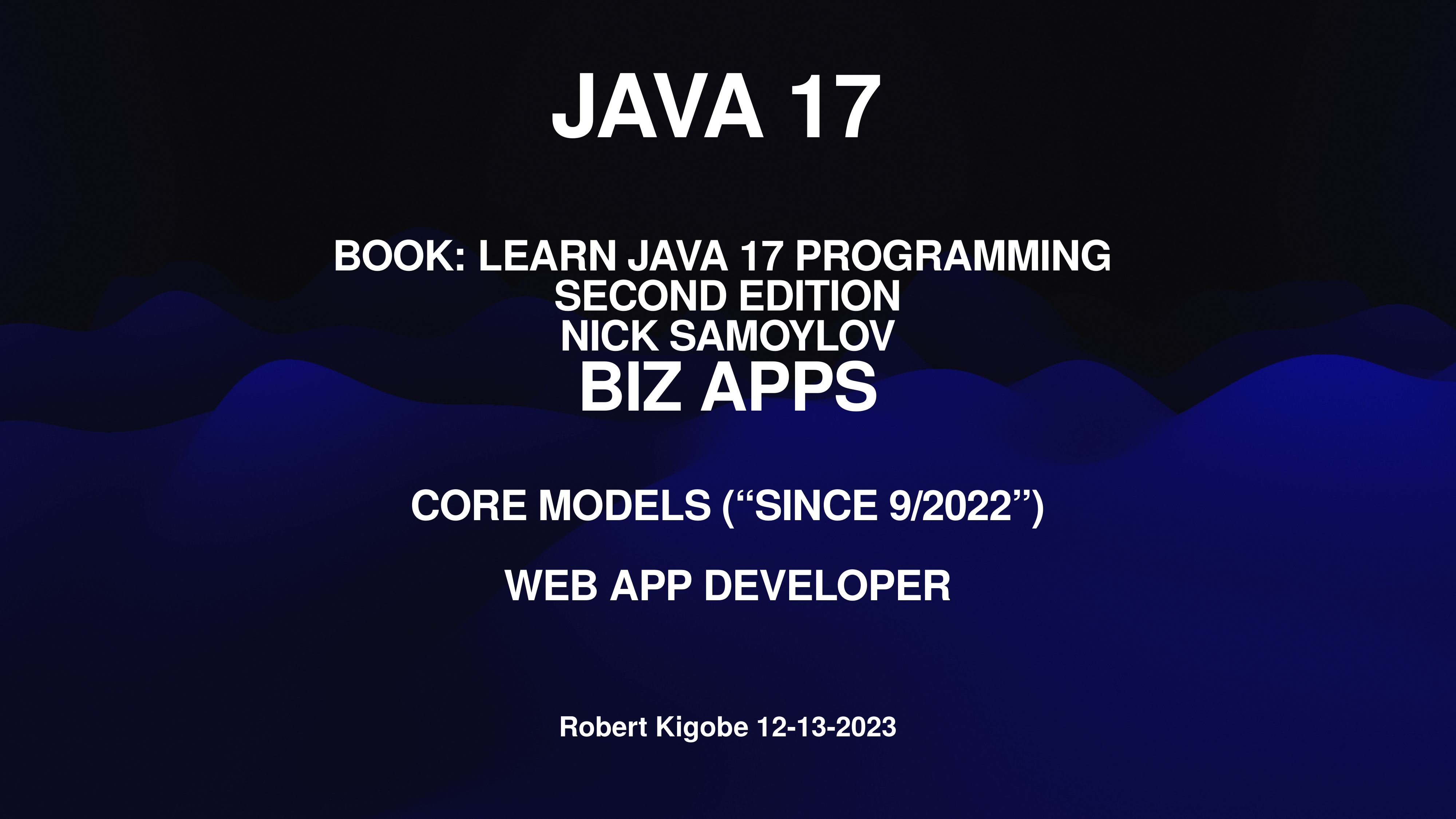

# JAVA 17

BOOK: LEARN JAVA 17 PROGRAMMING
SECOND EDITION
NICK SAMOYLOV
BIZ APPS

CORE MODELS (“SINCE 9/2022”)

WEB APP DEVELOPER
Robert Kigobe 12-13-2023